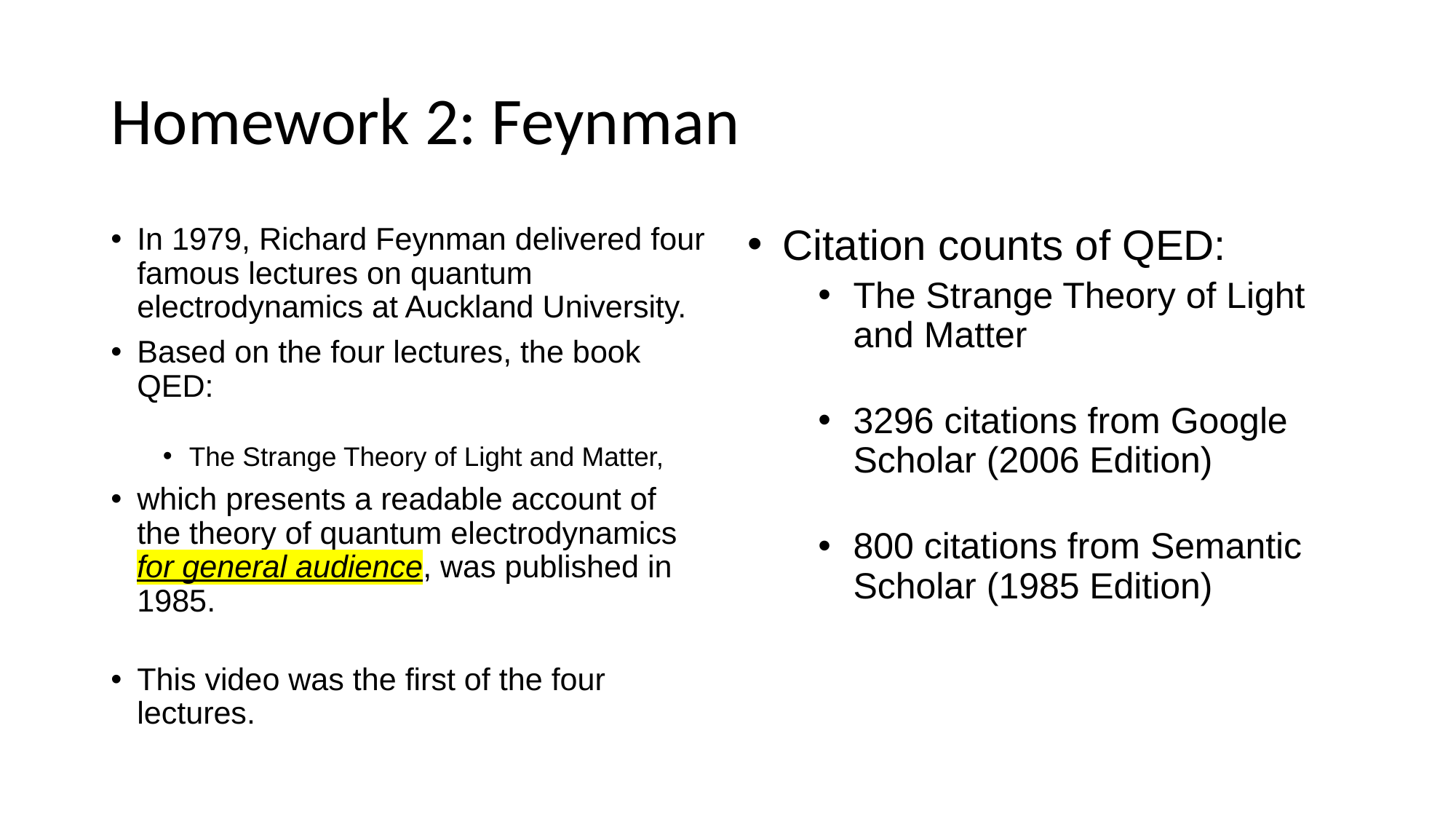

# Homework 2: Feynman
In 1979, Richard Feynman delivered four famous lectures on quantum electrodynamics at Auckland University.
Based on the four lectures, the book QED:
The Strange Theory of Light and Matter,
which presents a readable account of the theory of quantum electrodynamics for general audience, was published in 1985.
This video was the first of the four lectures.
Citation counts of QED:
The Strange Theory of Light and Matter
3296 citations from Google Scholar (2006 Edition)
800 citations from Semantic Scholar (1985 Edition)